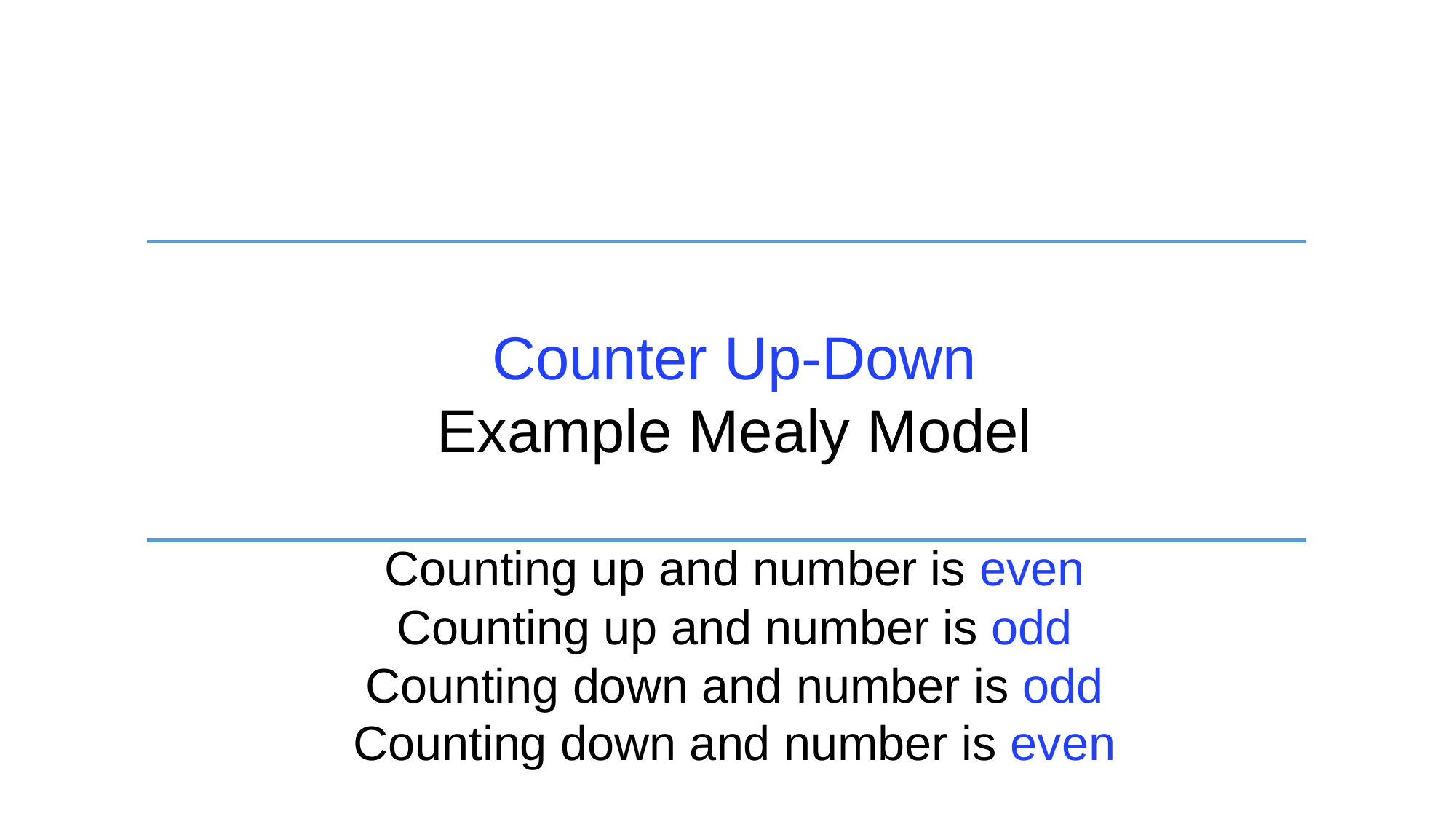

Counter Up-Down
Example Mealy Model

Counting up and number is even
Counting up and number is odd
Counting down and number is odd
Counting down and number is even